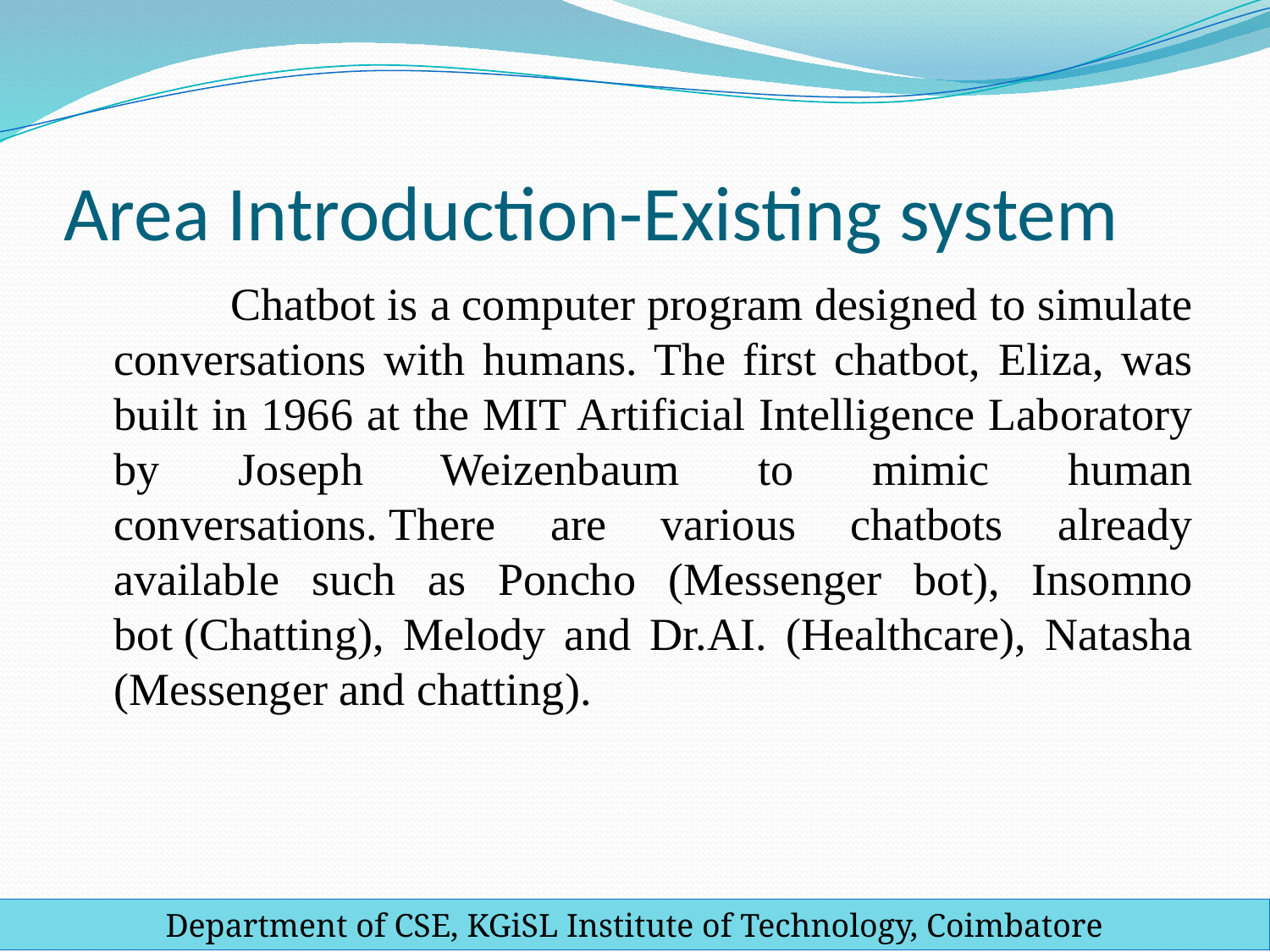

# Area Introduction-Existing system
             Chatbot is a computer program designed to simulate conversations with humans. The first chatbot, Eliza, was built in 1966 at the MIT Artificial Intelligence Laboratory by Joseph Weizenbaum to mimic human conversations. There are various chatbots already available such as Poncho (Messenger bot), Insomno bot (Chatting), Melody and Dr.AI. (Healthcare), Natasha (Messenger and chatting).

Department of CSE, KGiSL Institute of Technology, Coimbatore